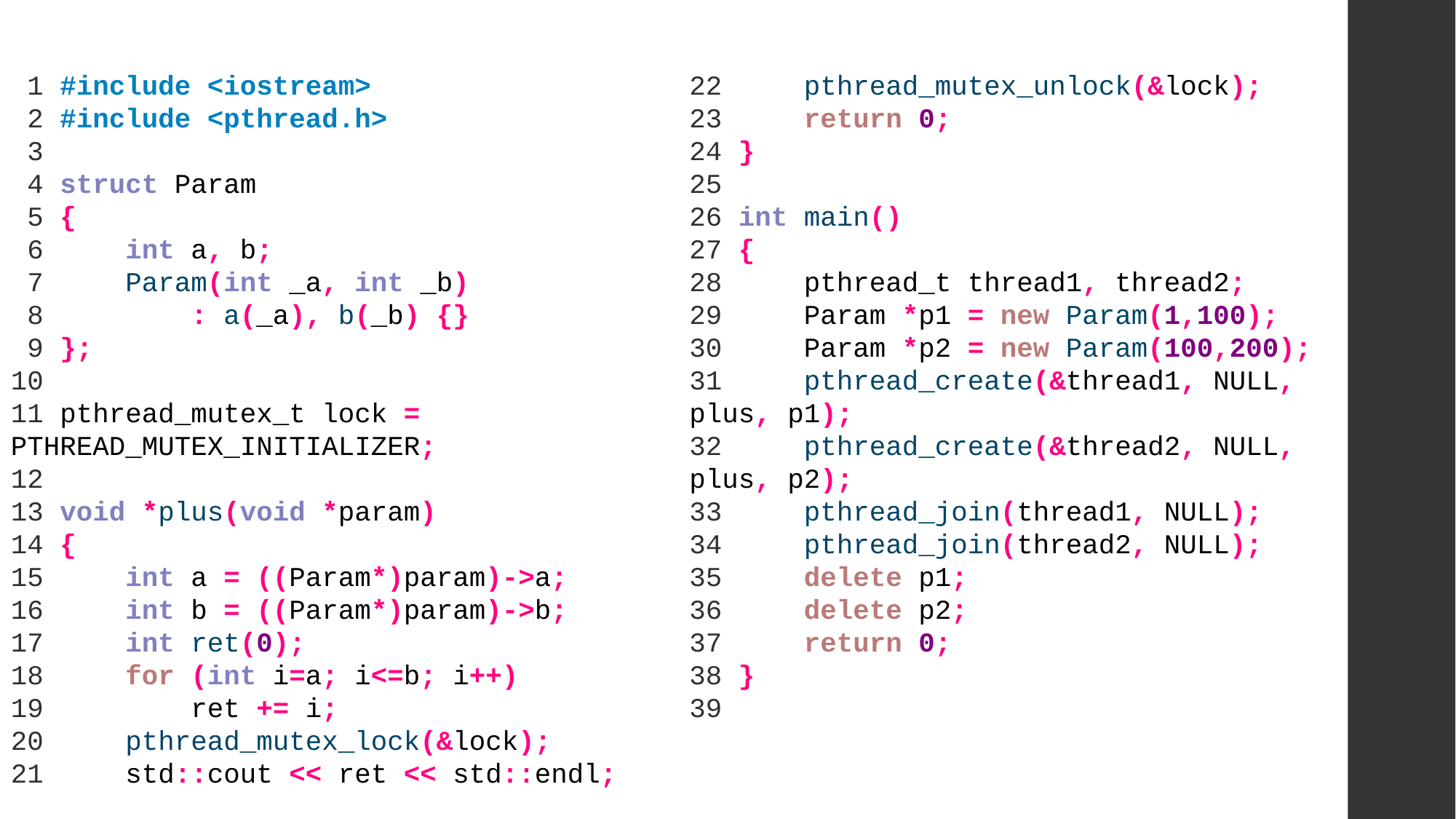

1 #include <iostream>
 2 #include <pthread.h>
 3
 4 struct Param
 5 {
 6     int a, b;
 7     Param(int _a, int _b)
 8         : a(_a), b(_b) {}
 9 };
10
11 pthread_mutex_t lock = PTHREAD_MUTEX_INITIALIZER;
12
13 void *plus(void *param)
14 {
15     int a = ((Param*)param)->a;
16     int b = ((Param*)param)->b;
17     int ret(0);
18     for (int i=a; i<=b; i++)
19         ret += i;
20     pthread_mutex_lock(&lock);
21     std::cout << ret << std::endl;
22     pthread_mutex_unlock(&lock);
23     return 0;
24 }
25
26 int main()
27 {
28     pthread_t thread1, thread2;
29     Param *p1 = new Param(1,100);
30     Param *p2 = new Param(100,200);
31     pthread_create(&thread1, NULL, plus, p1);
32     pthread_create(&thread2, NULL, plus, p2);
33     pthread_join(thread1, NULL);
34     pthread_join(thread2, NULL);
35     delete p1;
36     delete p2;
37     return 0;
38 }
39